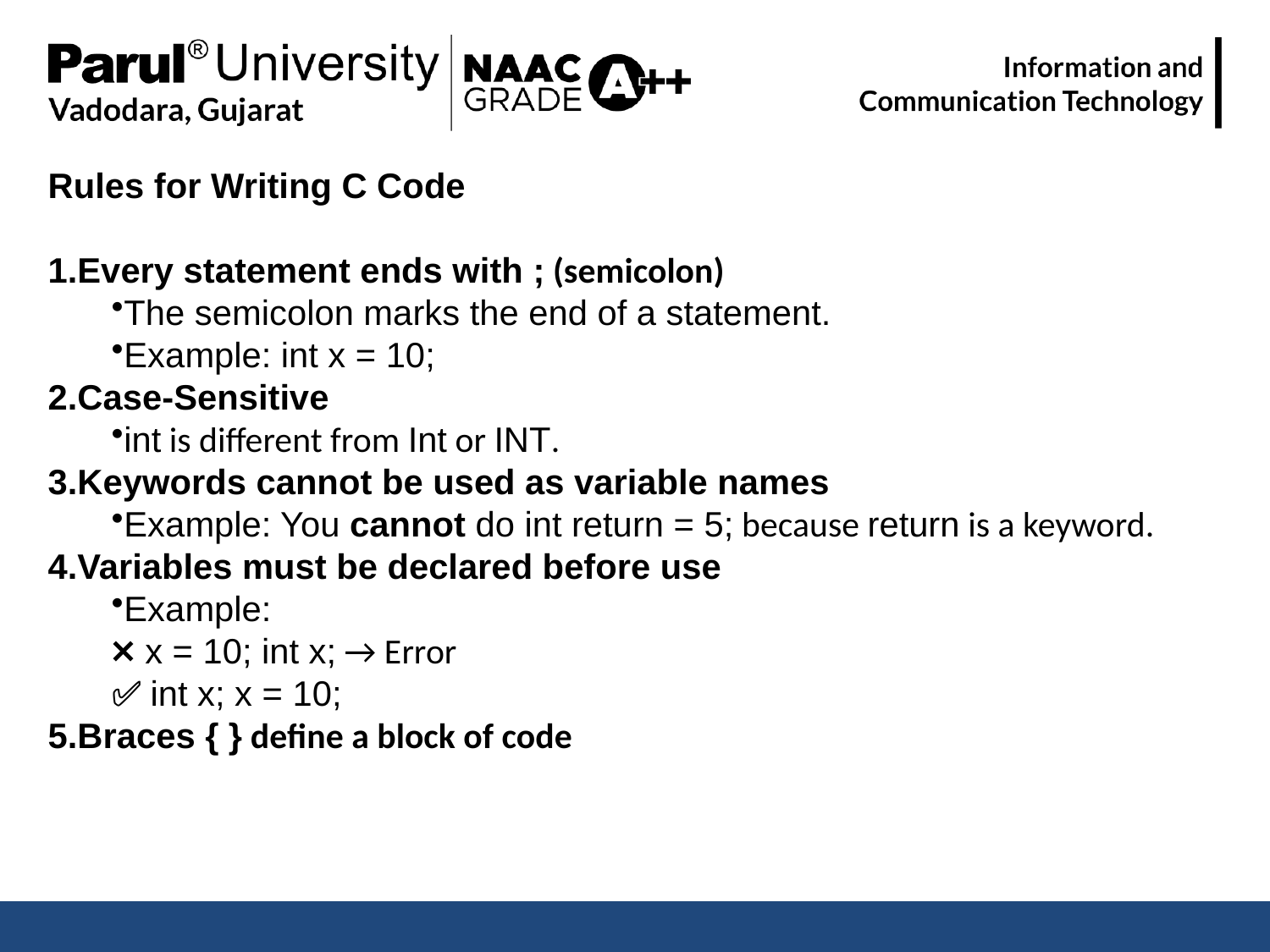

Rules for Writing C Code

Every statement ends with ; (semicolon)
The semicolon marks the end of a statement.
Example: int x = 10;
Case-Sensitive
int is different from Int or INT.
Keywords cannot be used as variable names
Example: You cannot do int return = 5; because return is a keyword.
Variables must be declared before use
Example:
❌ x = 10; int x; → Error
✅ int x; x = 10;
Braces { } define a block of code